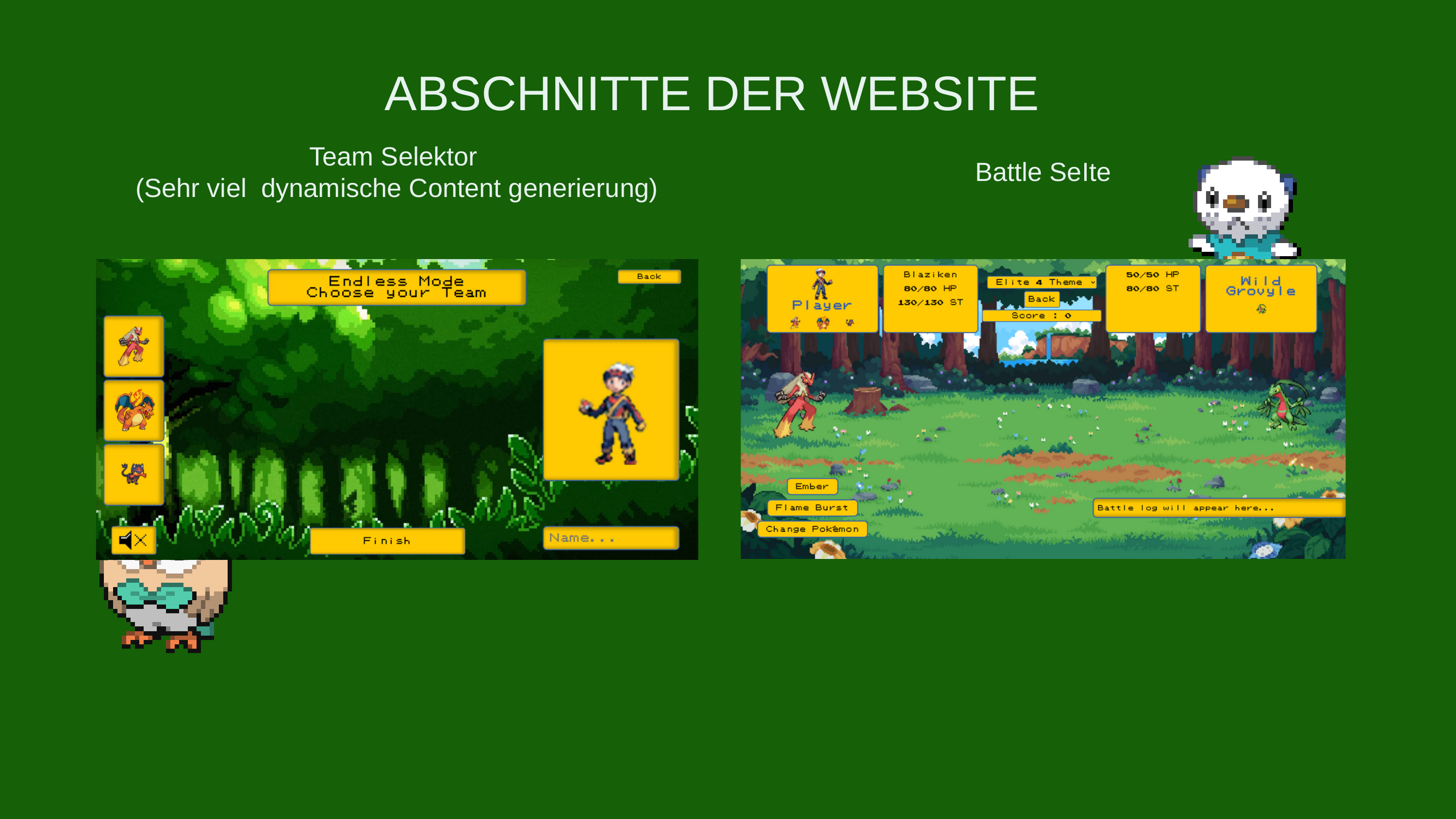

ABSCHNITTE DER WEBSITE
Team Selektor
(Sehr viel  dynamische Content generierung)
Battle SeIte